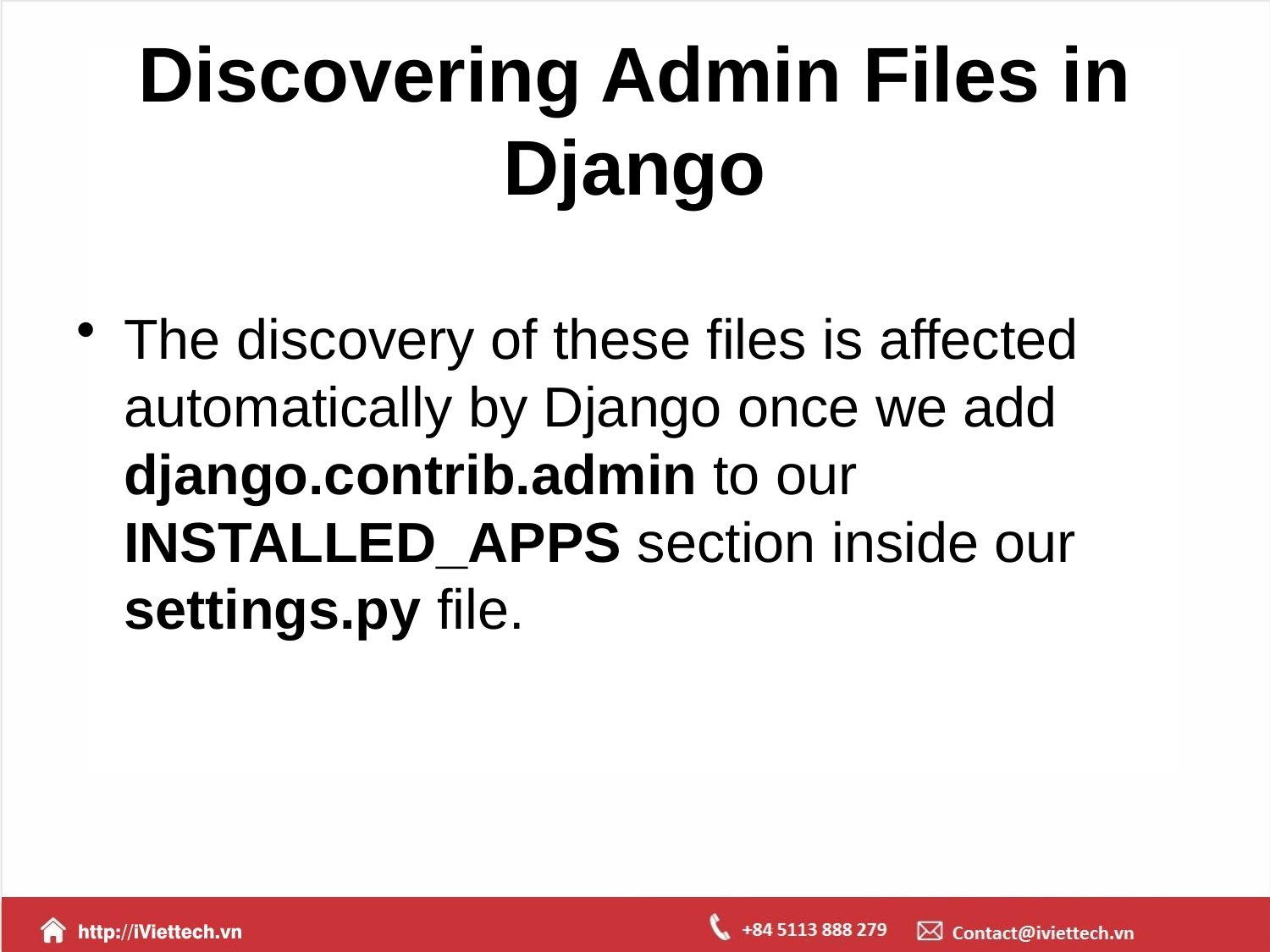

# Discovering Admin Files in Django
The discovery of these files is affected automatically by Django once we add django.contrib.admin to our INSTALLED_APPS section inside our settings.py file.